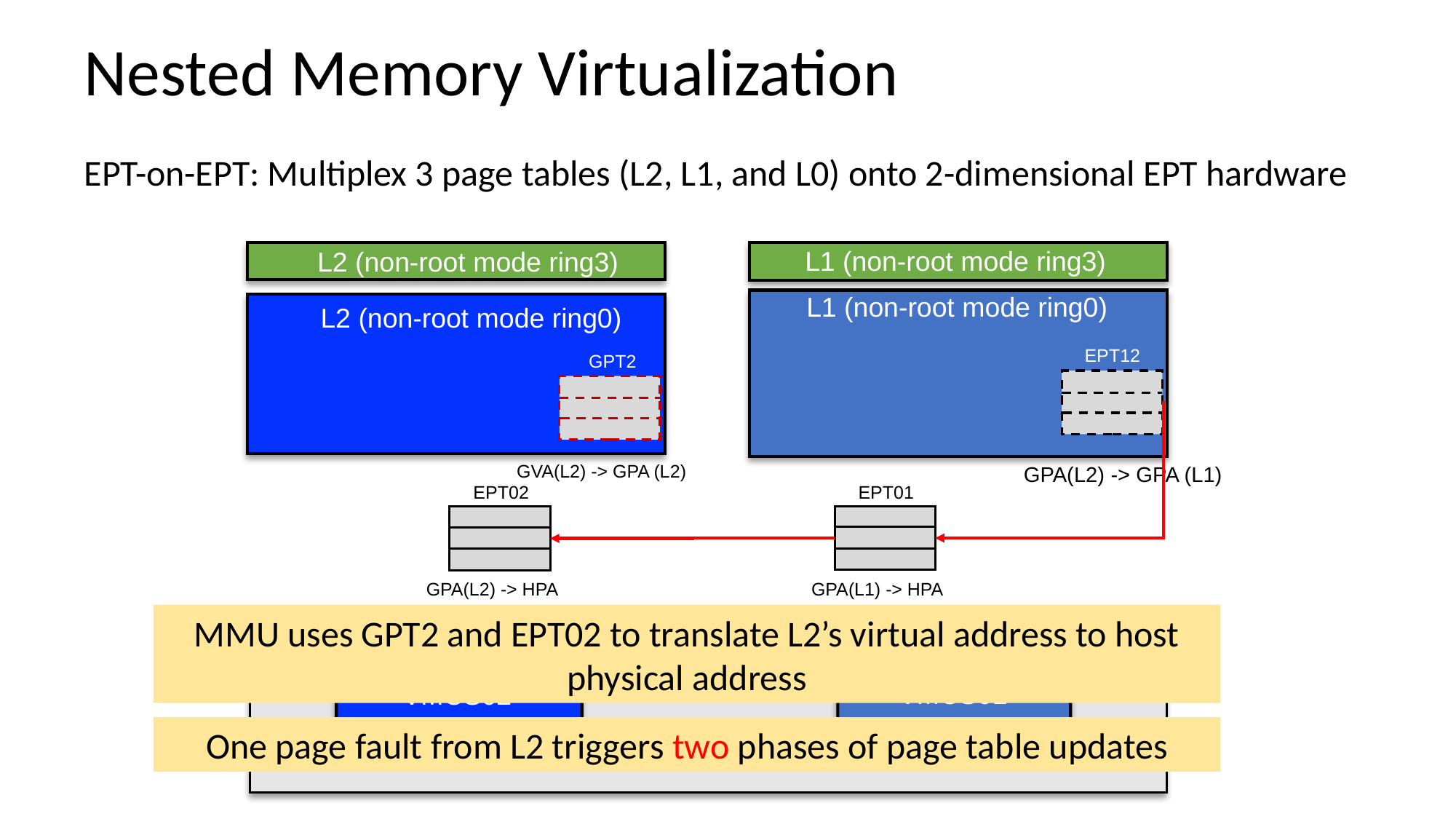

Nested Memory Virtualization
EPT-on-EPT: Multiplex 3 page tables (L2, L1, and L0) onto 2-dimensional EPT hardware
L1 (non-root mode ring3)
L2 (non-root mode ring3)

L1 (non-root mode ring0)

L2 (non-root mode ring0)
EPT12

GPA(L2) -> GPA (L1)
GPT2

GVA(L2) -> GPA (L2)
EPT01

GPA(L1) -> HPA
EPT02

GPA(L2) -> HPA
MMU uses GPT2 and EPT02 to translate L2’s virtual address to host physical address

L0 (root mode ring0)

VMCS01
VMCS02
One page fault from L2 triggers two phases of page table updates